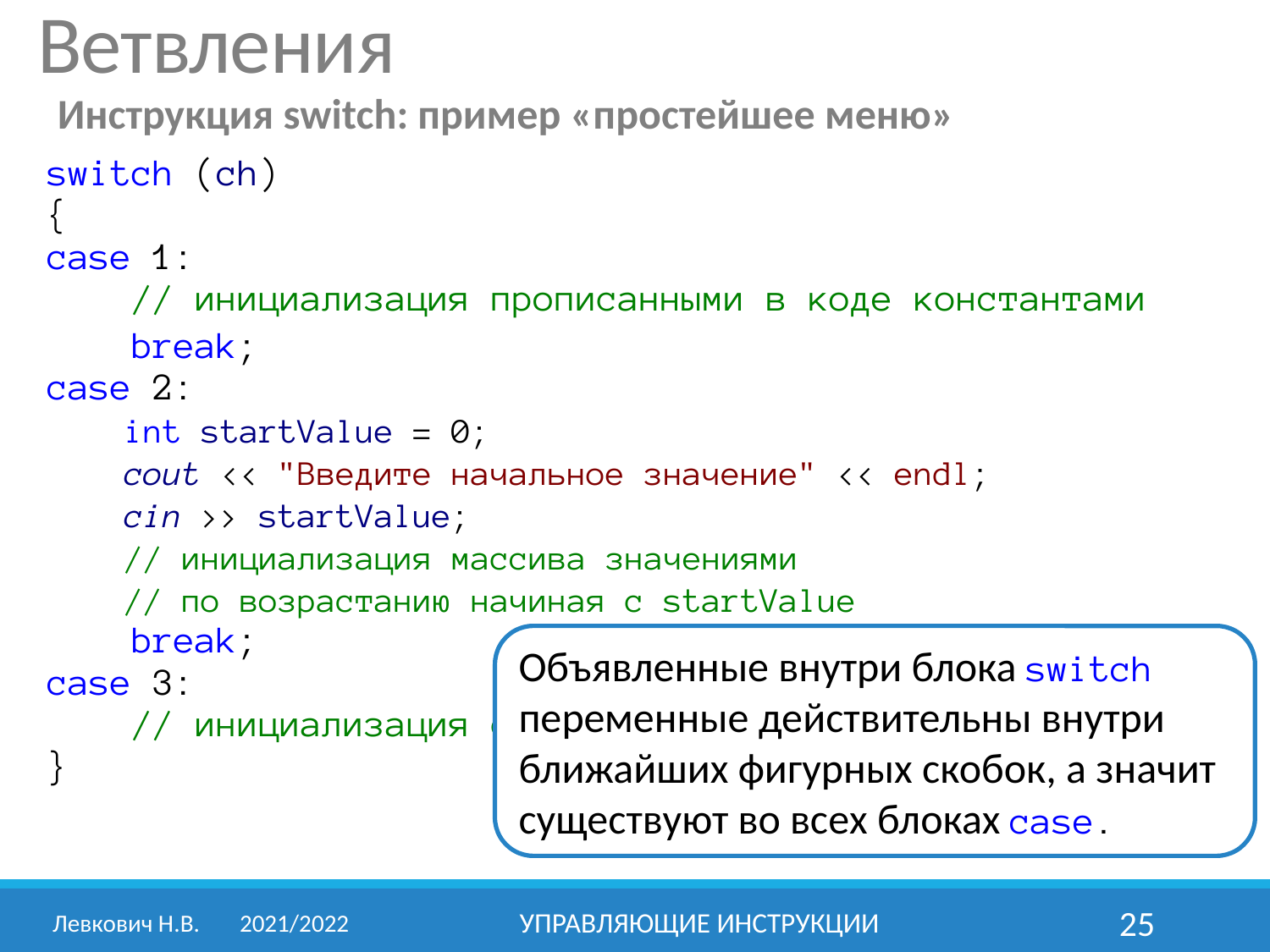

Ветвления
Инструкция switch: пример «простейшее меню»
switch (ch)
{
case 1:
    // инициализация прописанными в коде константами
    break;
case 2:
    int startValue = 0;
    cout << "Введите начальное значение" << endl;
    cin >> startValue;
    // инициализация массива значениями
    // по возрастанию начиная с startValue
    break;
case 3:
    // инициализация случайными числами
}
Объявленные внутри блока switch переменные действительны внутри ближайших фигурных скобок, а значит существуют во всех блоках case.
Левкович Н.В.	2021/2022
Управляющие инструкции
25